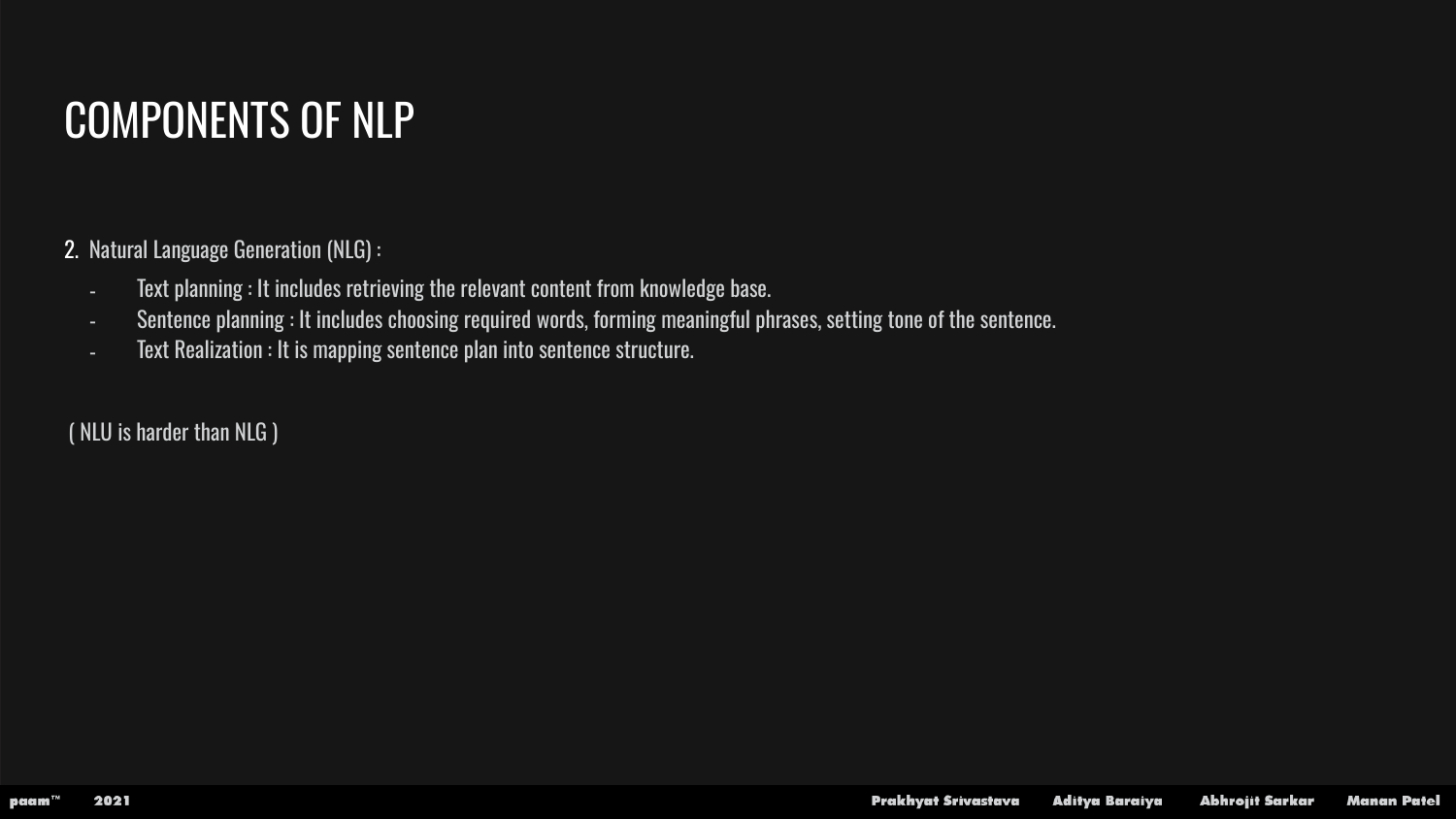

# COMPONENTS OF NLP

2.  Natural Language Generation (NLG) :
Text planning : It includes retrieving the relevant content from knowledge base.
Sentence planning : It includes choosing required words, forming meaningful phrases, setting tone of the sentence.
Text Realization : It is mapping sentence plan into sentence structure.

( NLU is harder than NLG )